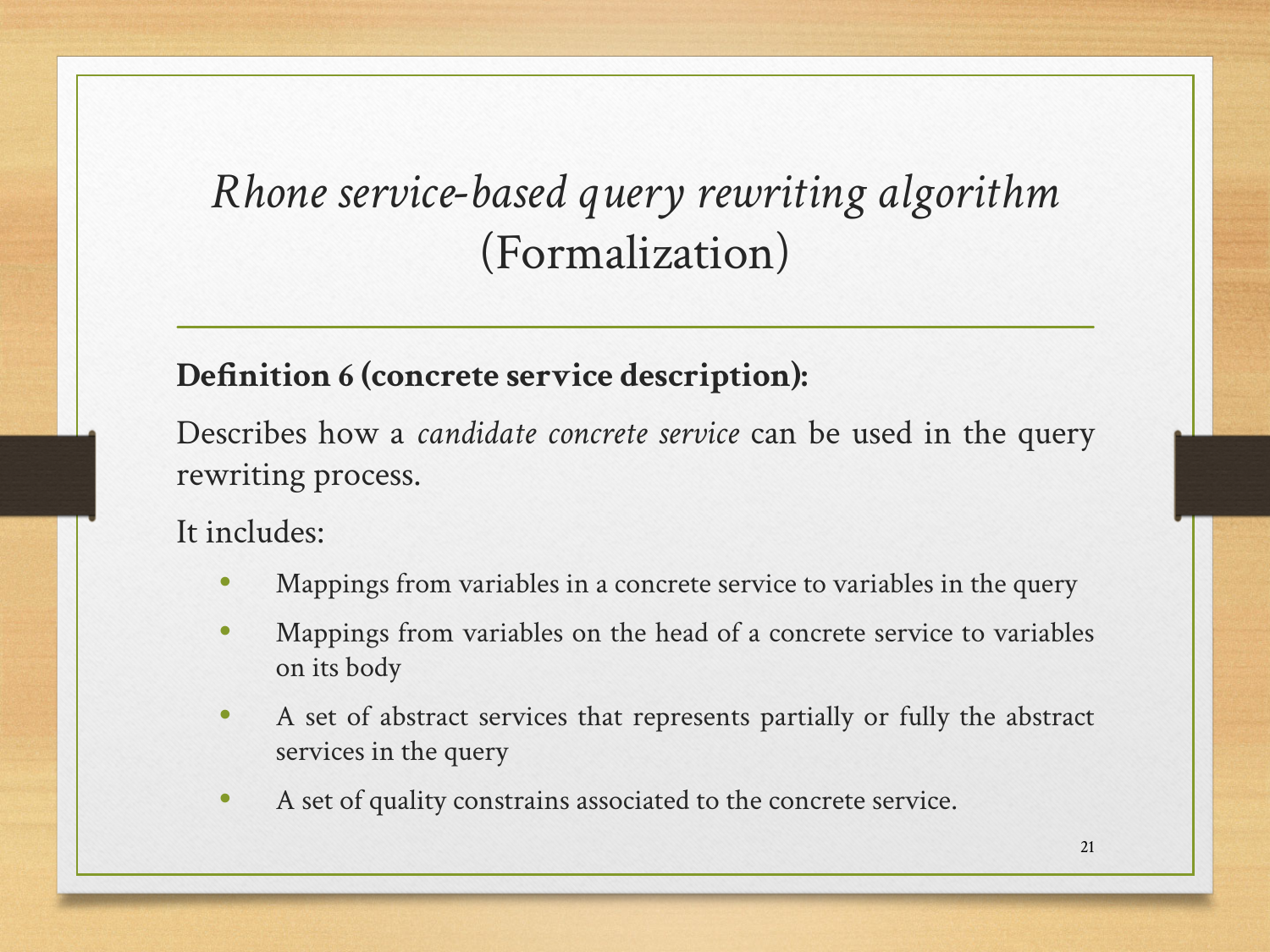

# Rhone service-based query rewriting algorithm (Formalization)
Definition 6 (concrete service description):
Describes how a candidate concrete service can be used in the query rewriting process.
It includes:
Mappings from variables in a concrete service to variables in the query
Mappings from variables on the head of a concrete service to variables on its body
A set of abstract services that represents partially or fully the abstract services in the query
A set of quality constrains associated to the concrete service.
21